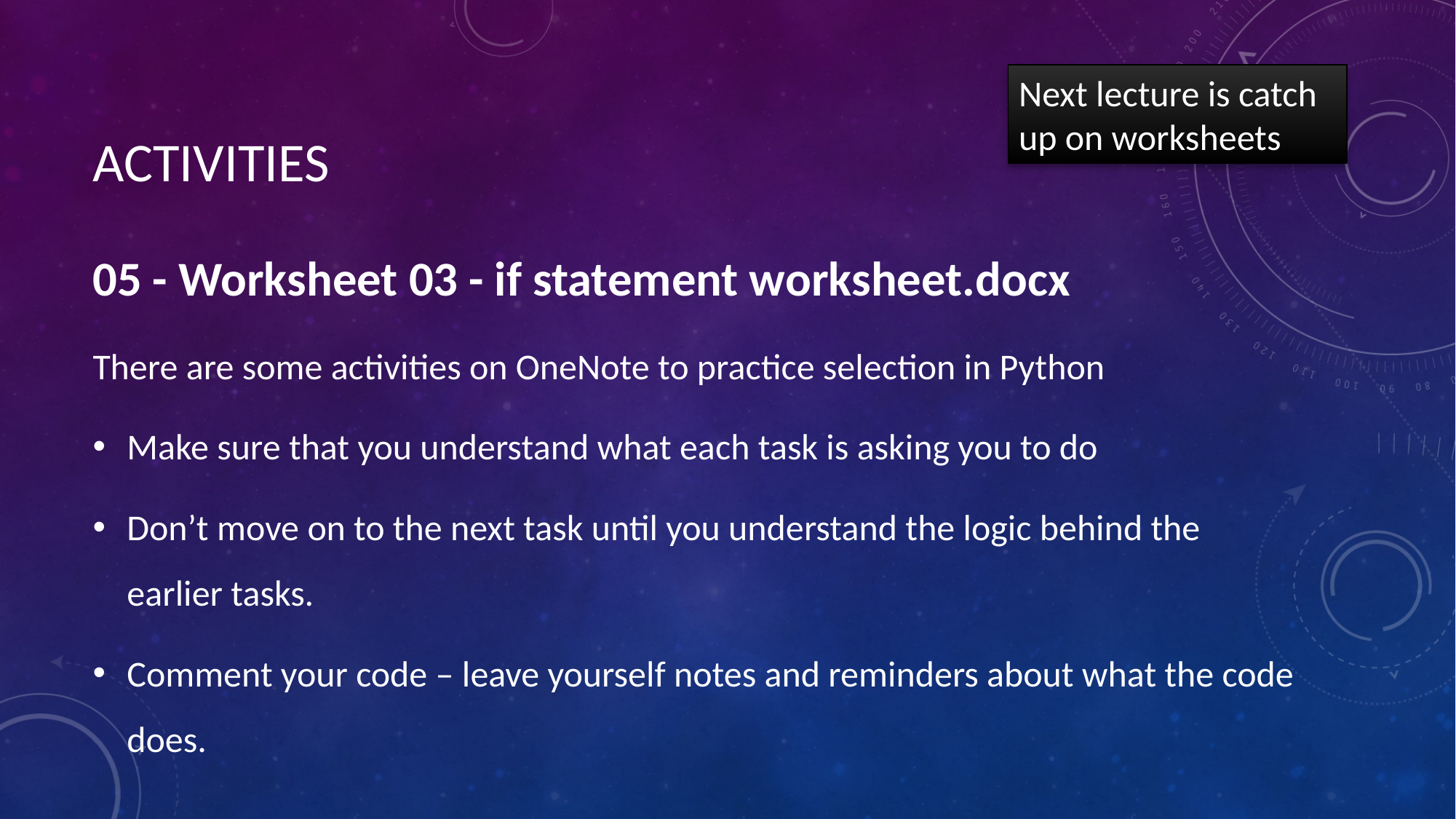

Next lecture is catch up on worksheets
# Activities
05 - Worksheet 03 - if statement worksheet.docx
There are some activities on OneNote to practice selection in Python
Make sure that you understand what each task is asking you to do
Don’t move on to the next task until you understand the logic behind the earlier tasks.
Comment your code – leave yourself notes and reminders about what the code does.